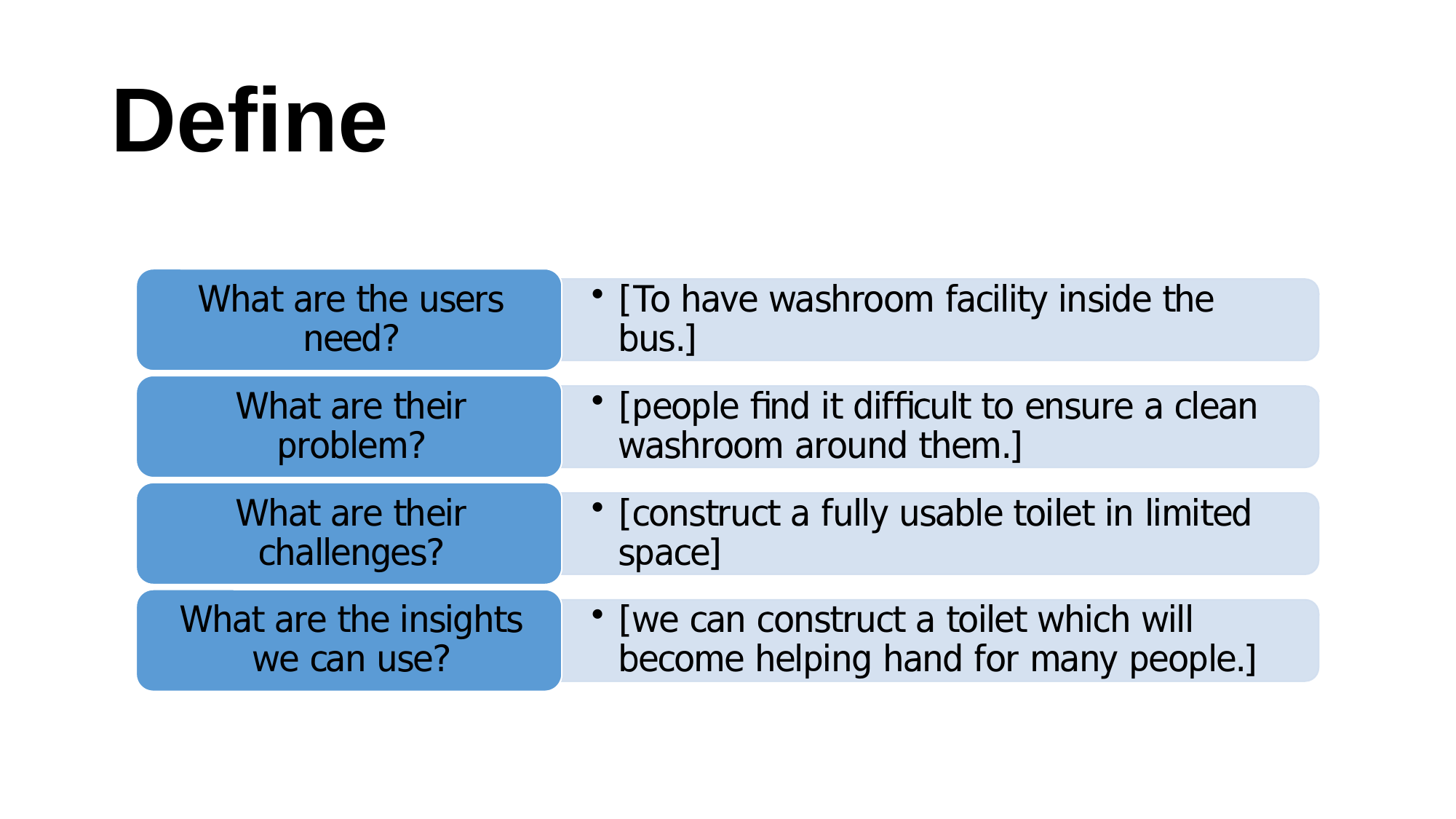

# Define
[To have washroom facility inside the bus.]
What are the users need?
[people find it difficult to ensure a clean washroom around them.]
What are their problem?
[construct a fully usable toilet in limited space]
What are their challenges?
[we can construct a toilet which will become helping hand for many people.]
What are the insights we can use?